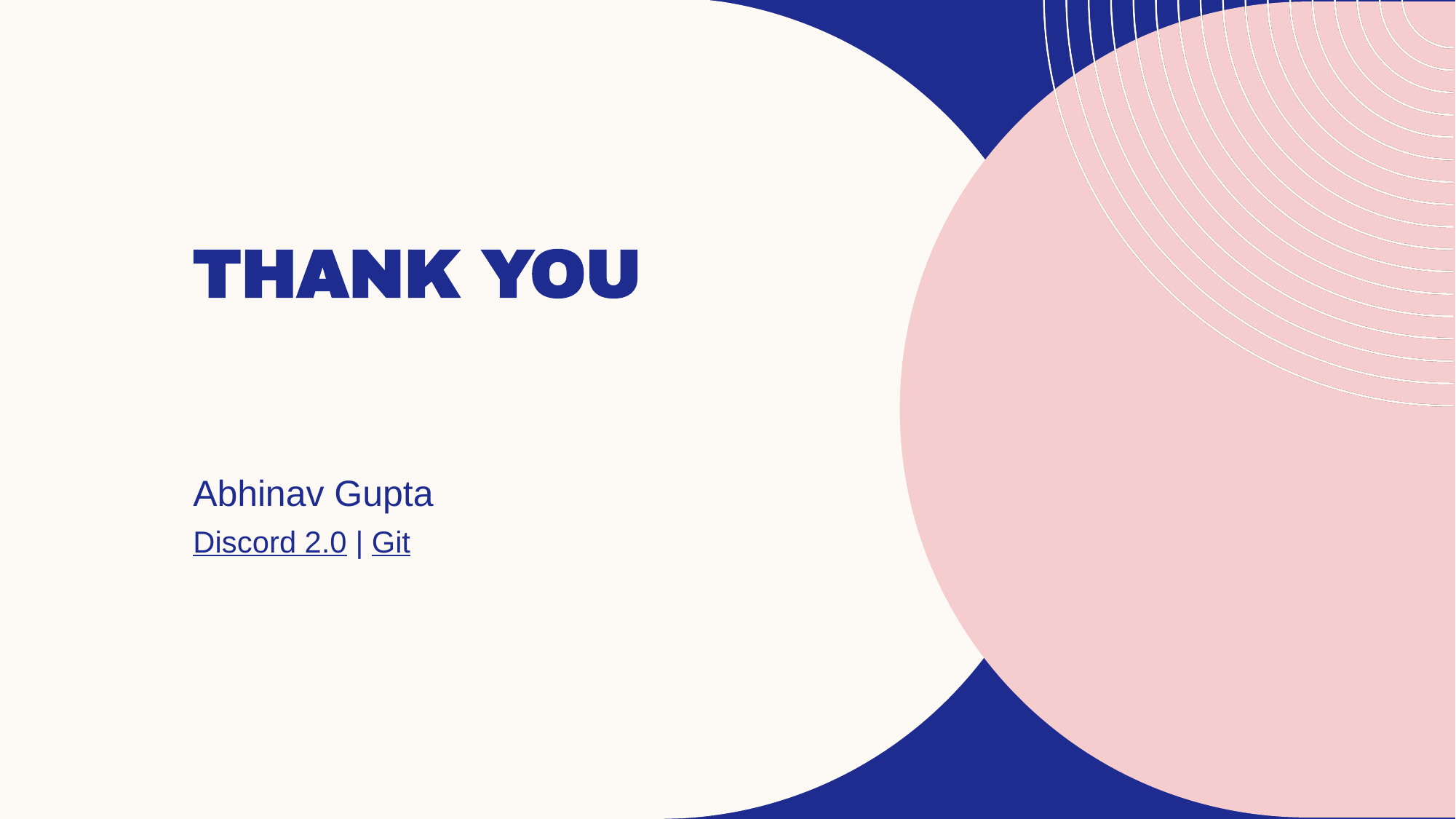

# THANK YOU
Abhinav Gupta
Discord 2.0 | Git